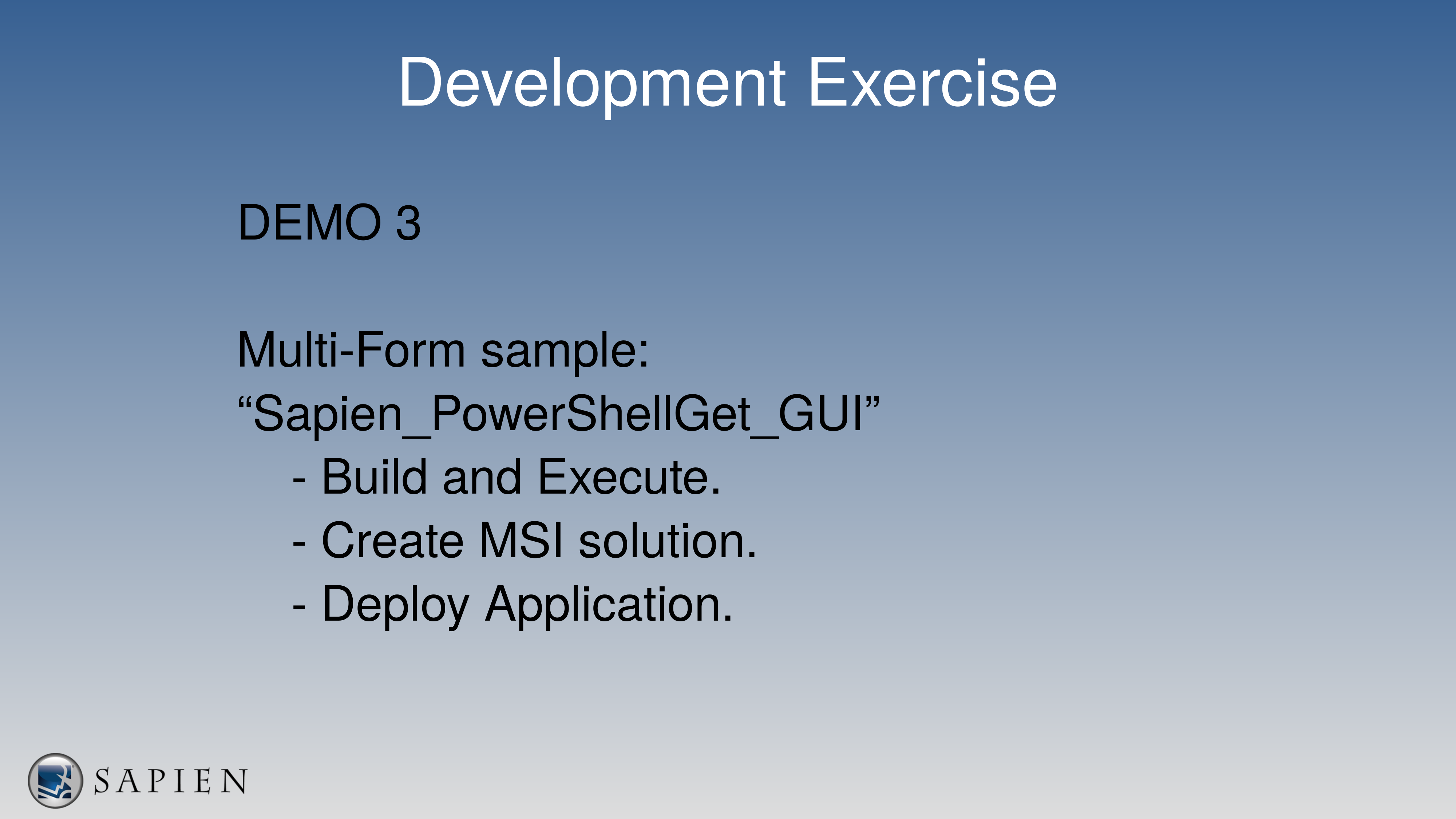

# Development Exercise
DEMO 3

Multi-Form sample:
“Sapien_PowerShellGet_GUI”
	- Build and Execute.
	- Create MSI solution.
	- Deploy Application.